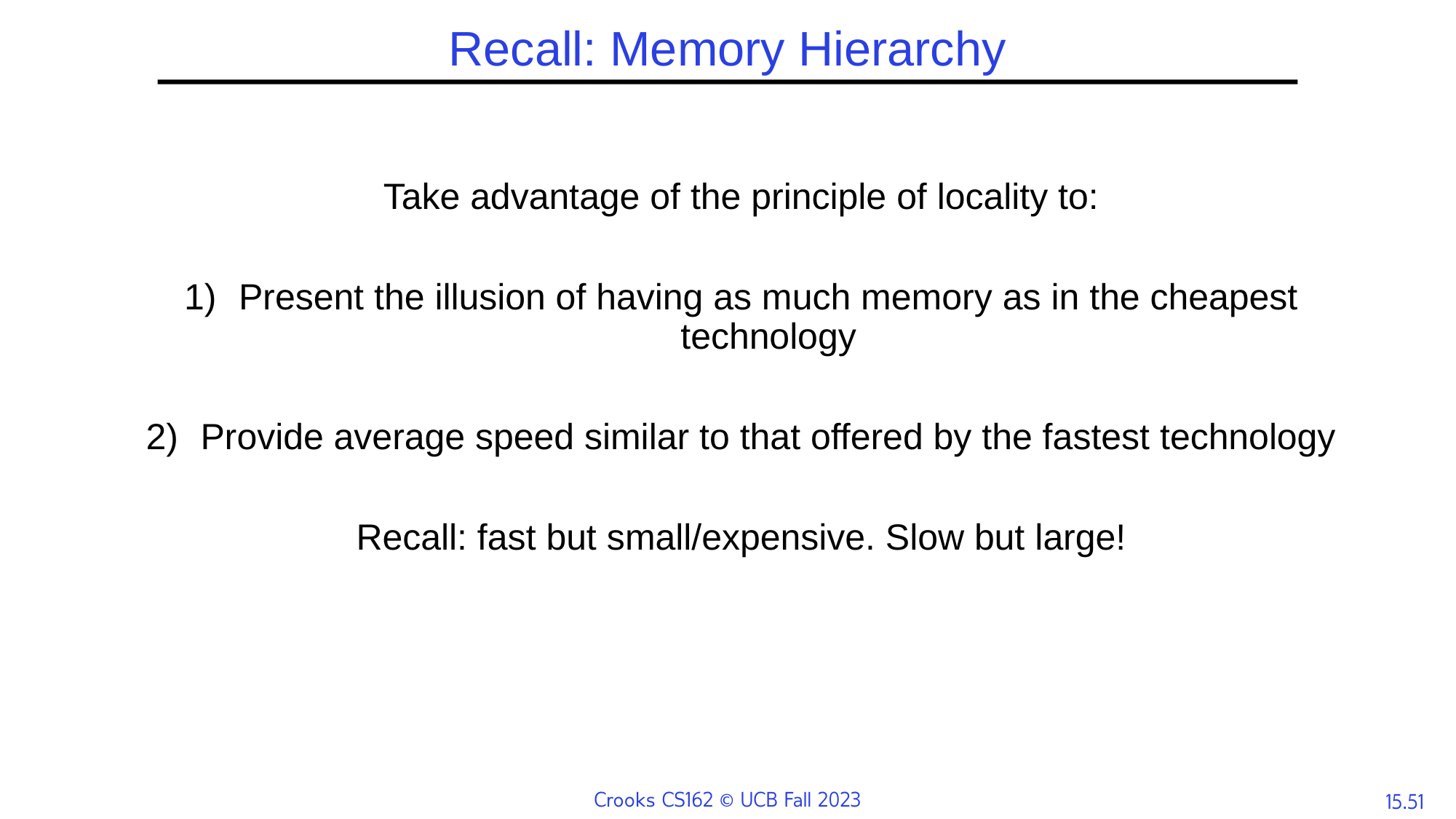

# Recall: Memory Hierarchy
Take advantage of the principle of locality to:

Present the illusion of having as much memory as in the cheapest technology

Provide average speed similar to that offered by the fastest technology

Recall: fast but small/expensive. Slow but large!